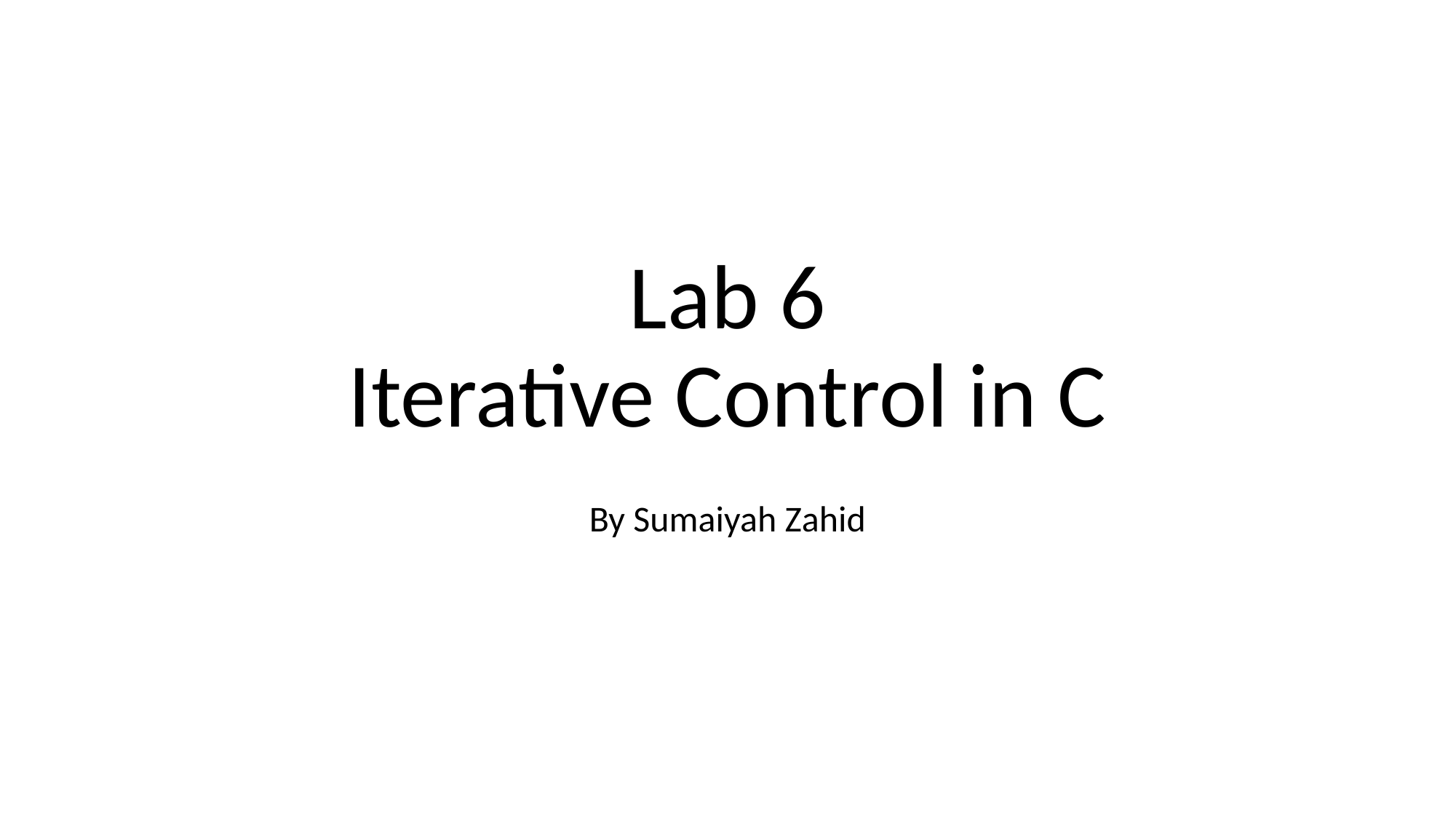

# Lab 6 Iterative Control in C
By Sumaiyah Zahid